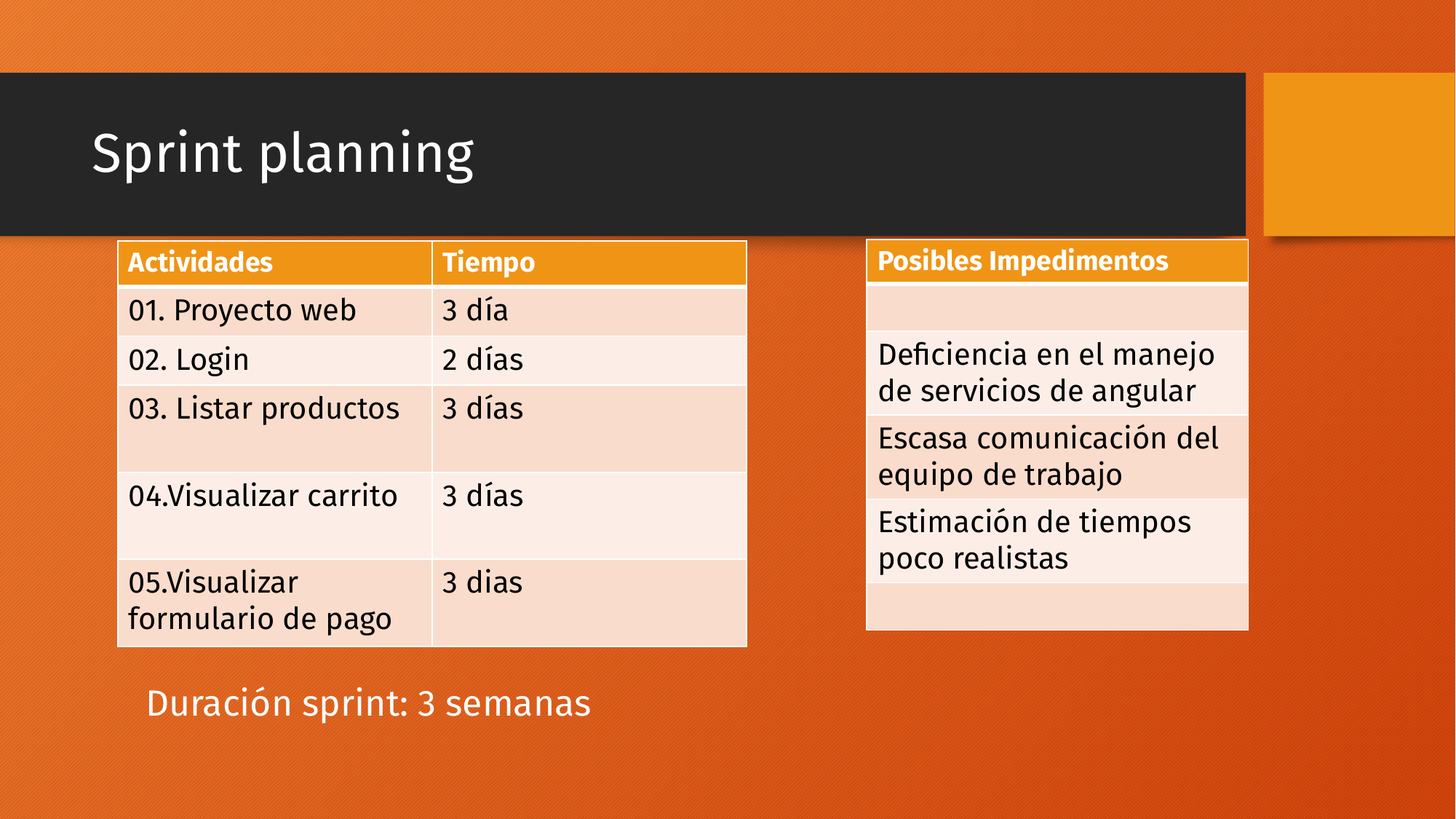

# Sprint planning
| Posibles Impedimentos |
| --- |
|  |
| Deficiencia en el manejo de servicios de angular |
| Escasa comunicación del equipo de trabajo |
| Estimación de tiempos poco realistas |
|  |
| Actividades | Tiempo |
| --- | --- |
| 01. Proyecto web | 3 día |
| 02. Login | 2 días |
| 03. Listar productos | 3 días |
| 04.Visualizar carrito | 3 días |
| 05.Visualizar formulario de pago | 3 dias |
Duración sprint: 3 semanas